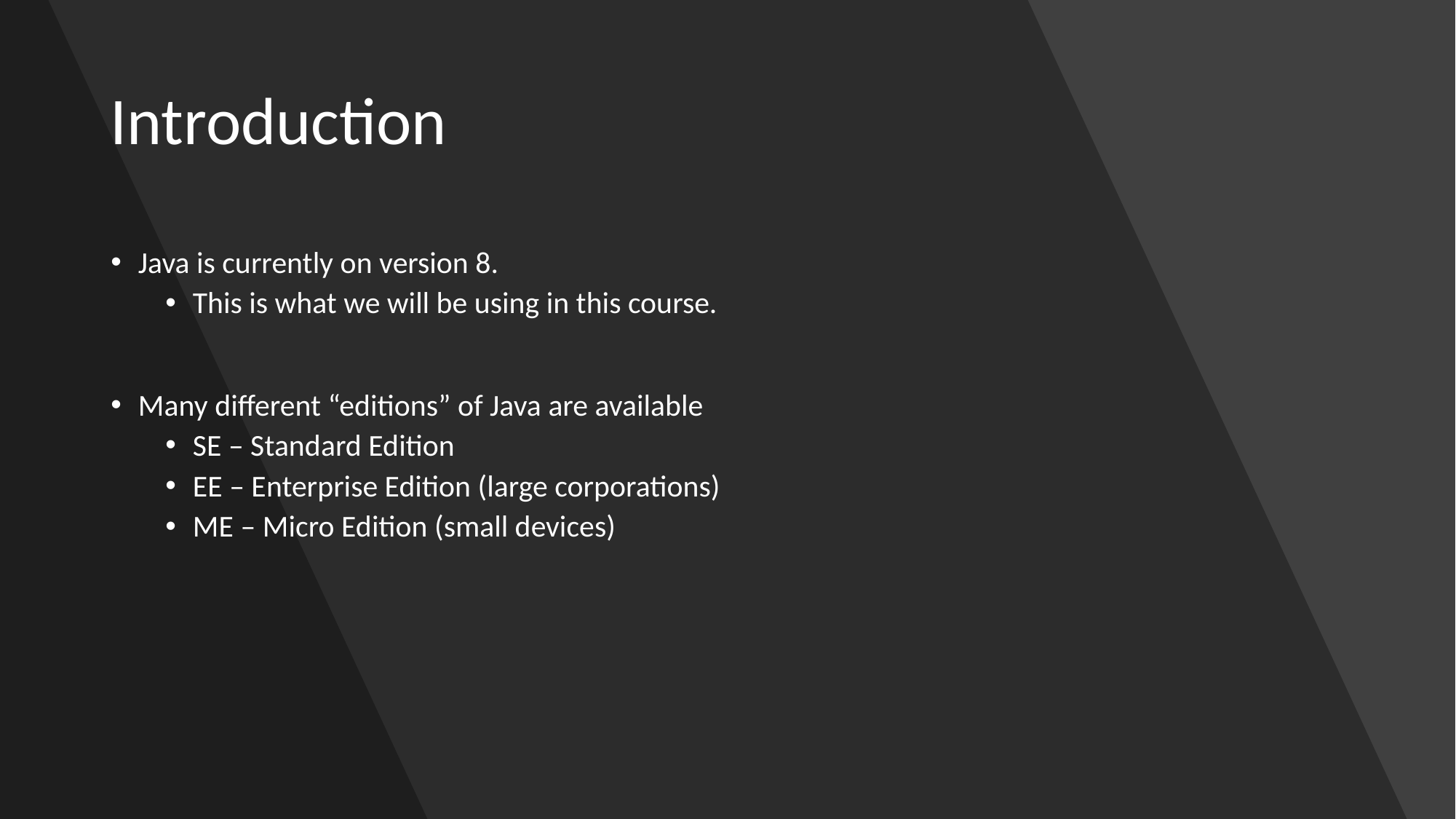

# Introduction
Java is currently on version 8.
This is what we will be using in this course.

Many different “editions” of Java are available
SE – Standard Edition
EE – Enterprise Edition (large corporations)
ME – Micro Edition (small devices)